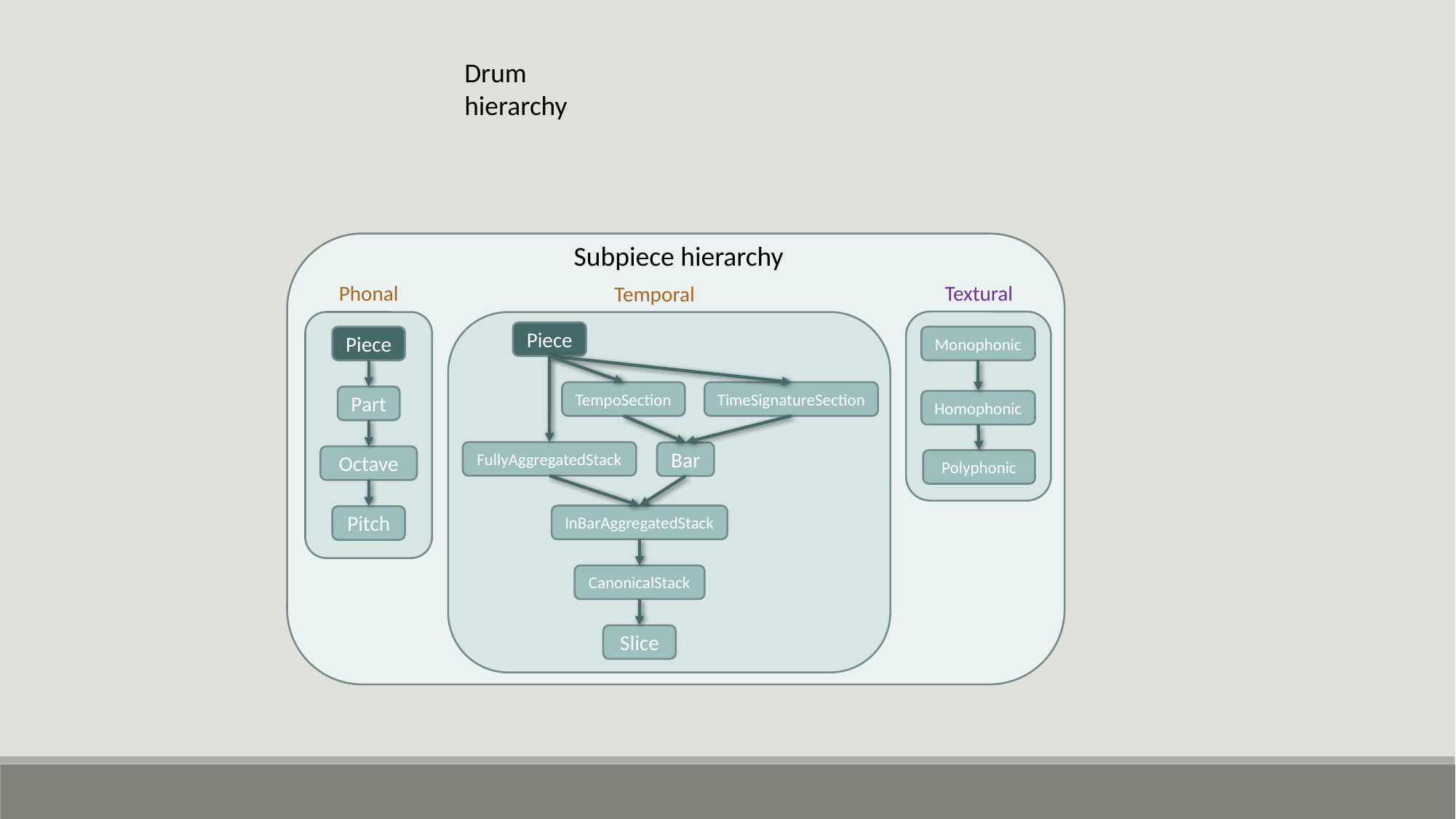

Drum hierarchy

Subpiece hierarchy
Phonal
Textural
Temporal

Piece
Piece
Monophonic
TimeSignatureSection
TempoSection
Part
Homophonic
FullyAggregatedStack
Bar
Octave
Polyphonic
InBarAggregatedStack
Pitch
CanonicalStack
Slice